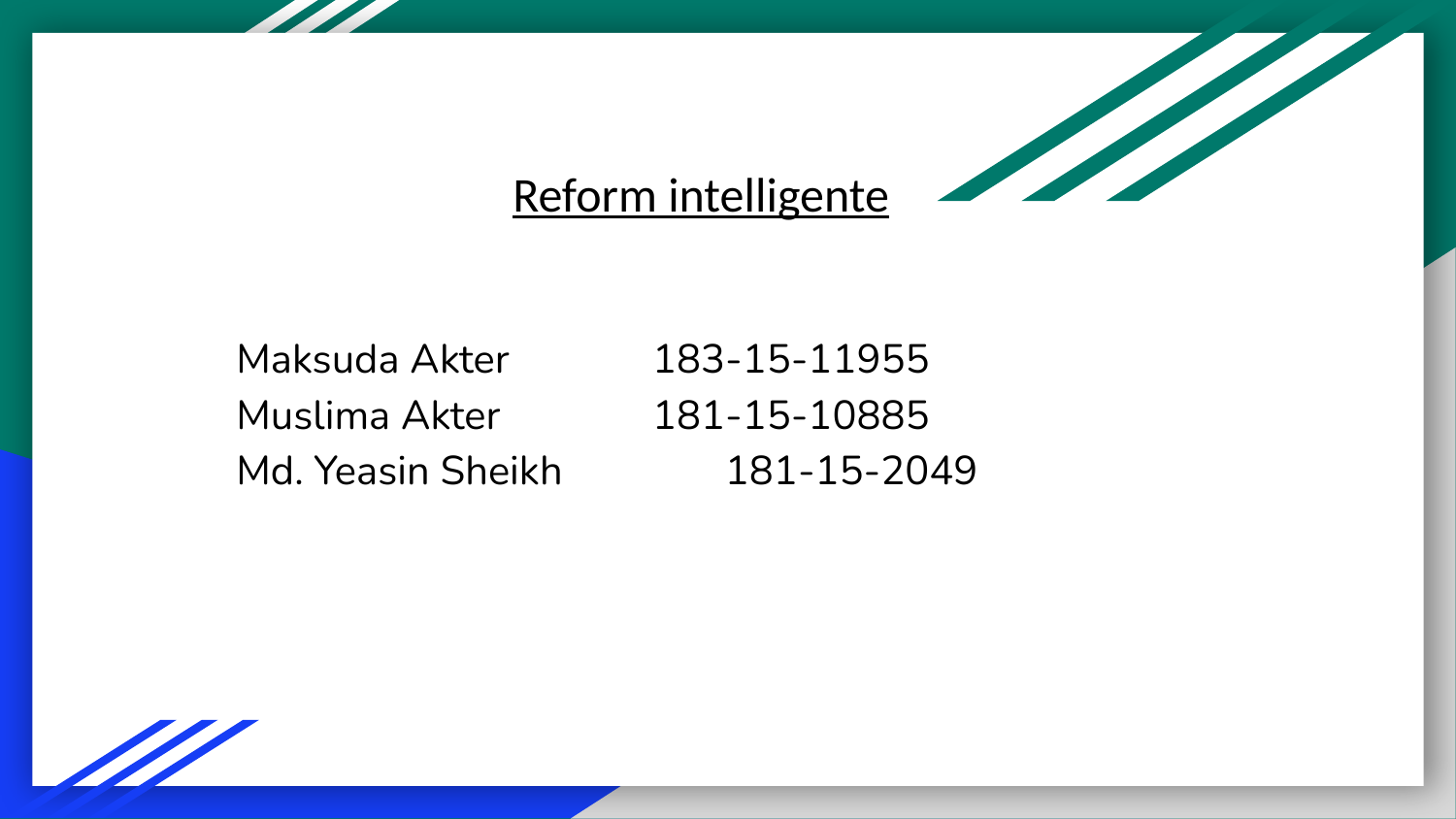

Reform intelligente
# Maksuda Akter	            183-15-11955
Muslima Akter	            181-15-10885
Md. Yeasin Sheikh	     181-15-2049